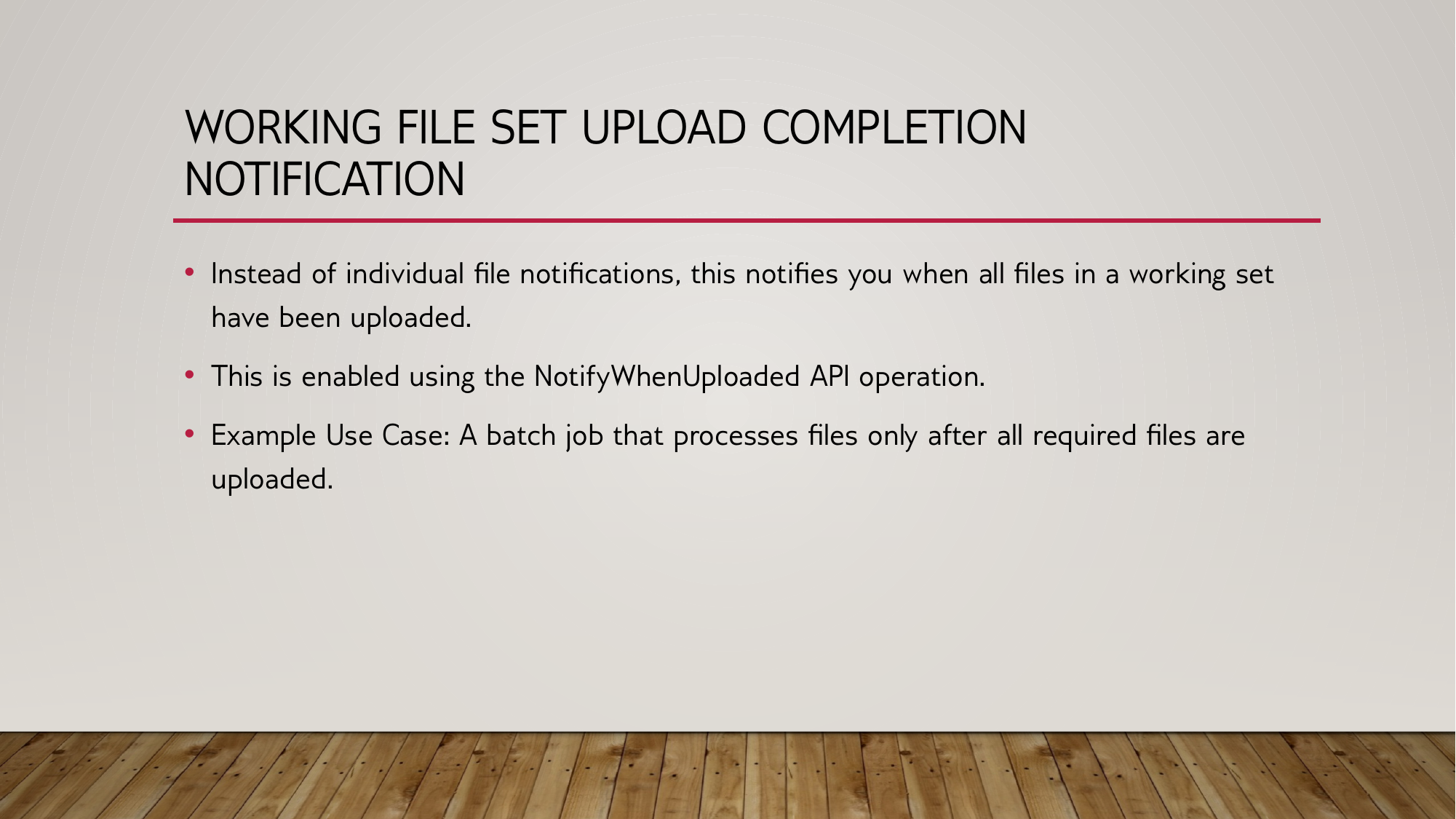

# Working File Set Upload Completion Notification
Instead of individual file notifications, this notifies you when all files in a working set have been uploaded.
This is enabled using the NotifyWhenUploaded API operation.
Example Use Case: A batch job that processes files only after all required files are uploaded.